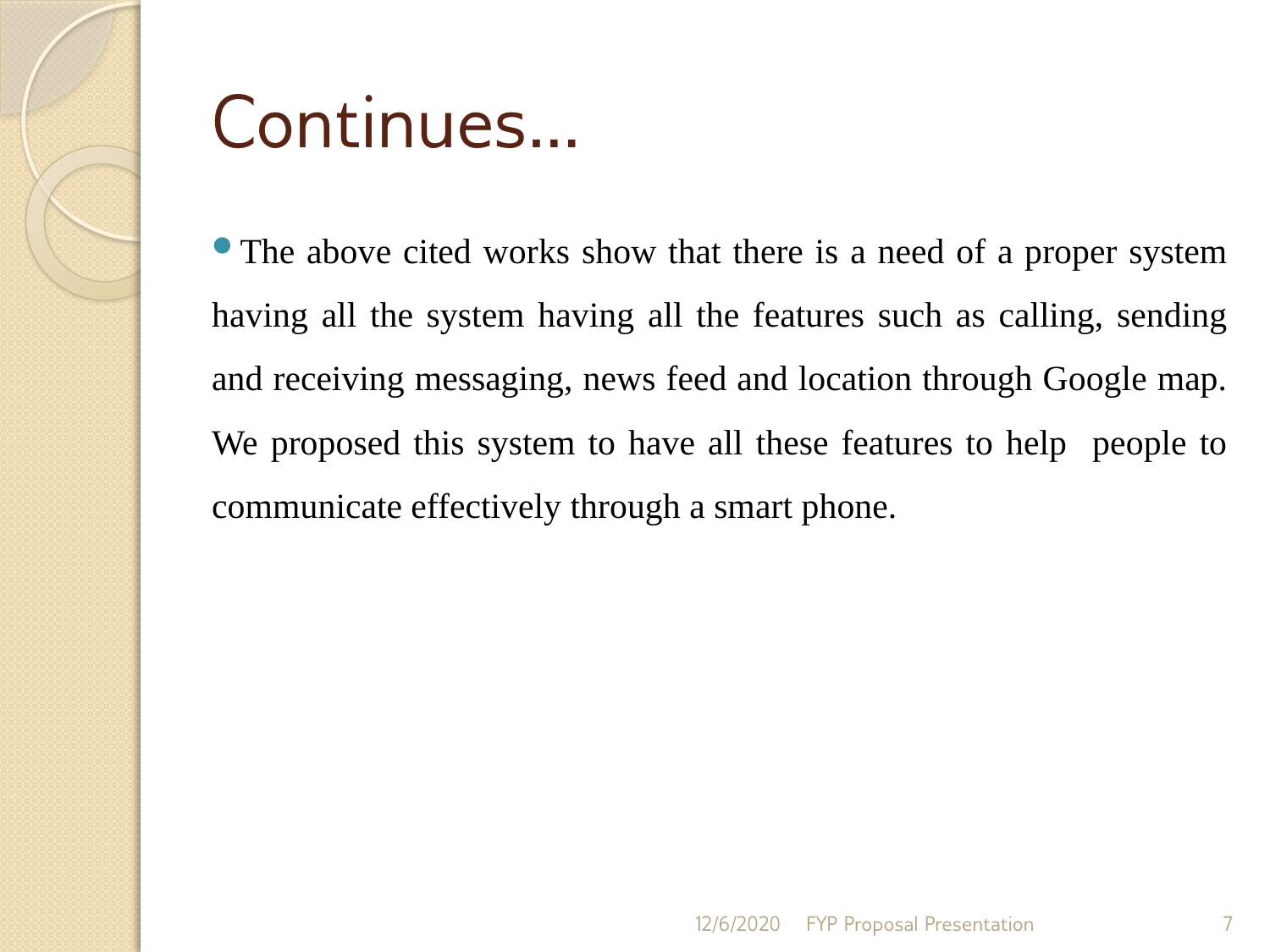

# Continues…
The above cited works show that there is a need of a proper system having all the system having all the features such as calling, sending and receiving messaging, news feed and location through Google map. We proposed this system to have all these features to help  people to communicate effectively through a smart phone.

12/6/2020
FYP Proposal Presentation
7